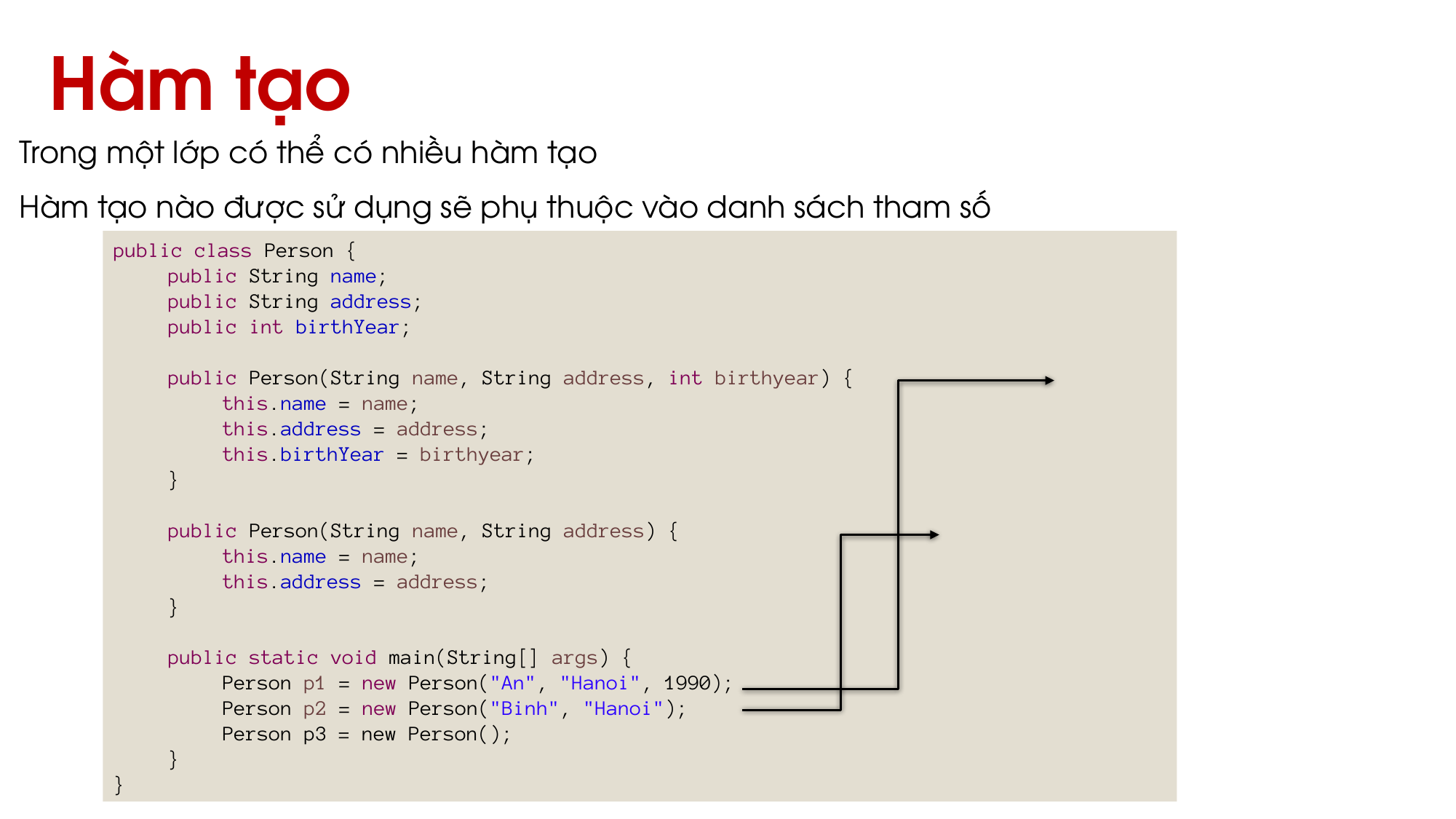

# Hàm tạo
Trong một lớp có thể có nhiều hàm tạo
Hàm tạo nào được sử dụng sẽ phụ thuộc vào danh sách tham số
public class Person {
public String name;
public String address;
public int birthYear;

public Person(String name, String address, int birthyear) {
this.name = name;
this.address = address;
this.birthYear = birthyear;
}

public Person(String name, String address) {
this.name = name;
this.address = address;
}

public static void main(String[] args) {
Person p1 = new Person("An", "Hanoi", 1990);
Person p2 = new Person("Binh", "Hanoi");
Person p3 = new Person();
}
}